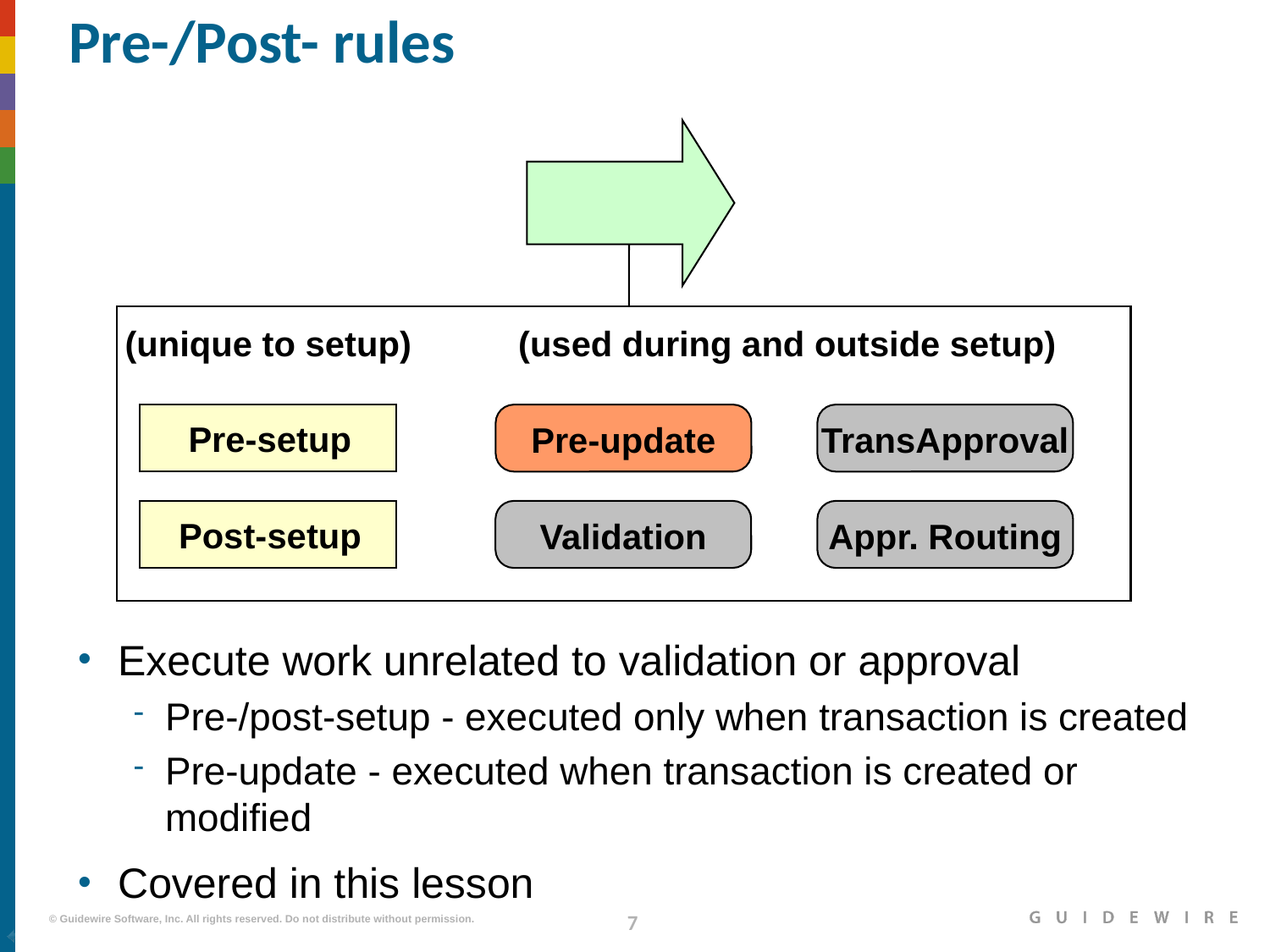

# Pre-/Post- rules

(unique to setup)
(used during and outside setup)

Pre-setup
Pre-update
TransApproval

Post-setup
Validation
Appr. Routing
Execute work unrelated to validation or approval
Pre-/post-setup - executed only when transaction is created
Pre-update - executed when transaction is created or modified
Covered in this lesson